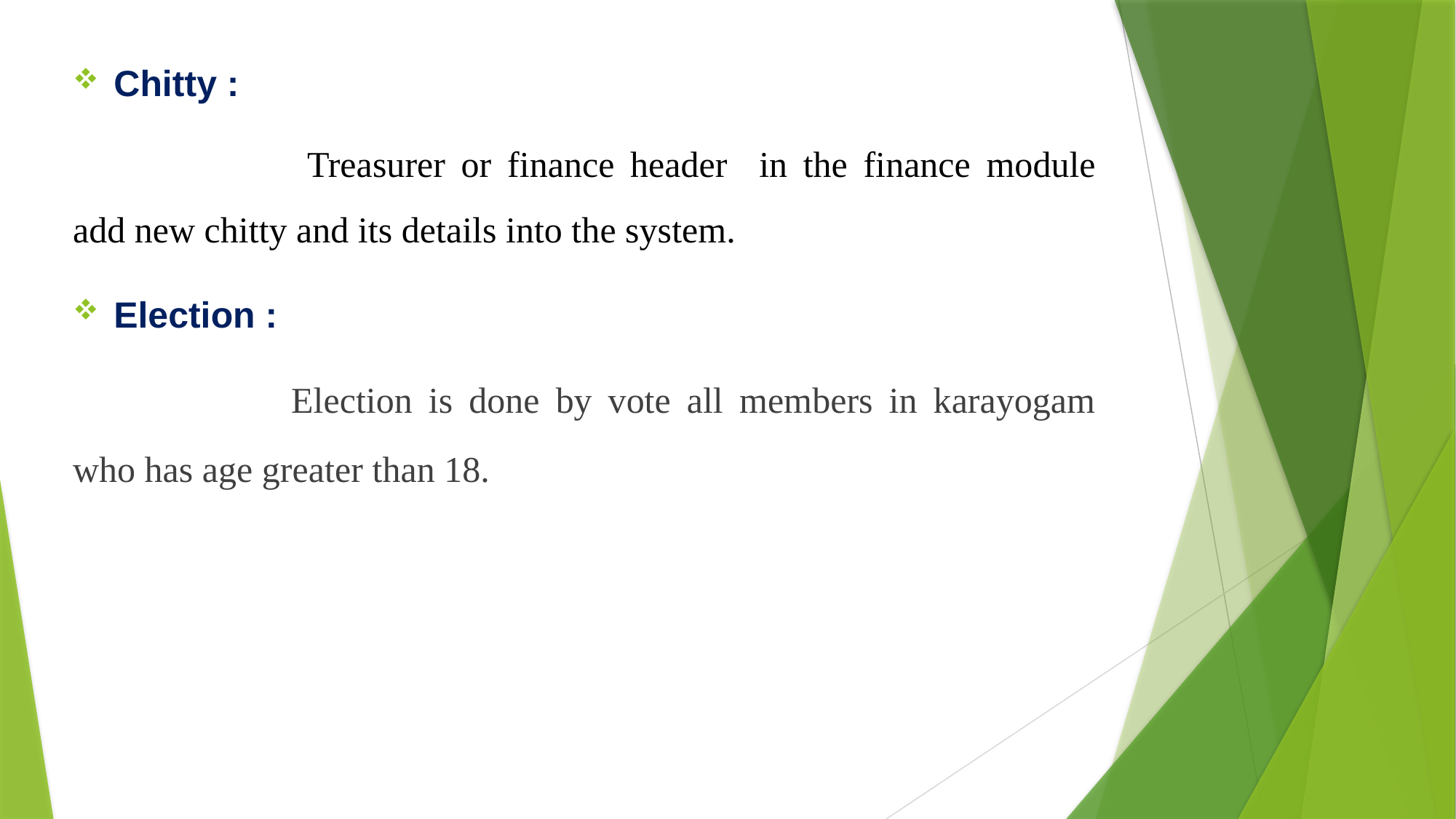

Chitty :
		 Treasurer or finance header  in the finance module add new chitty and its details into the system.
Election :
		Election is done by vote all members in karayogam who has age greater than 18.